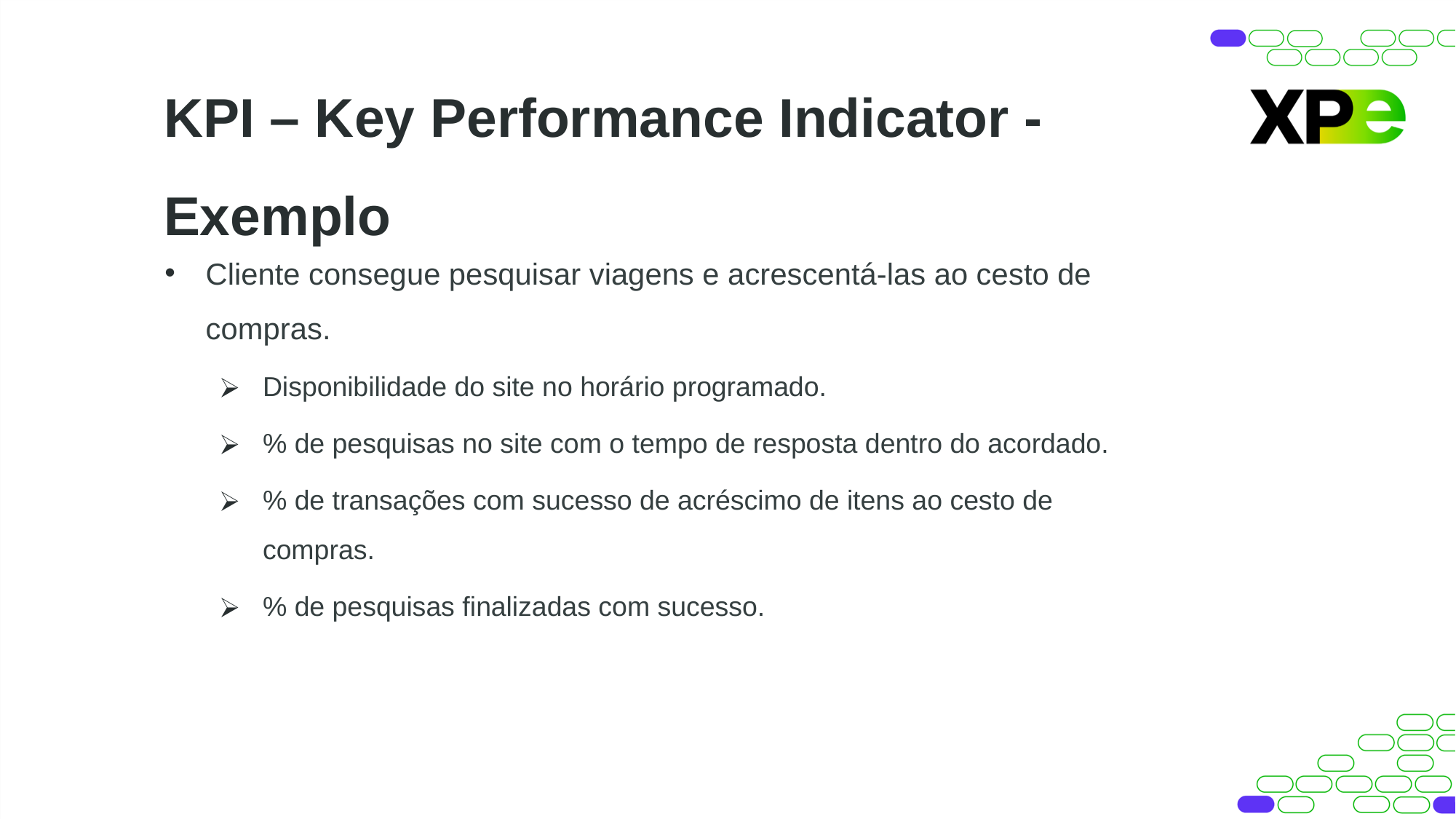

KPI – Key Performance Indicator - Exemplo
Cliente consegue pesquisar viagens e acrescentá-las ao cesto de compras.
Disponibilidade do site no horário programado.
% de pesquisas no site com o tempo de resposta dentro do acordado.
% de transações com sucesso de acréscimo de itens ao cesto de compras.
% de pesquisas finalizadas com sucesso.